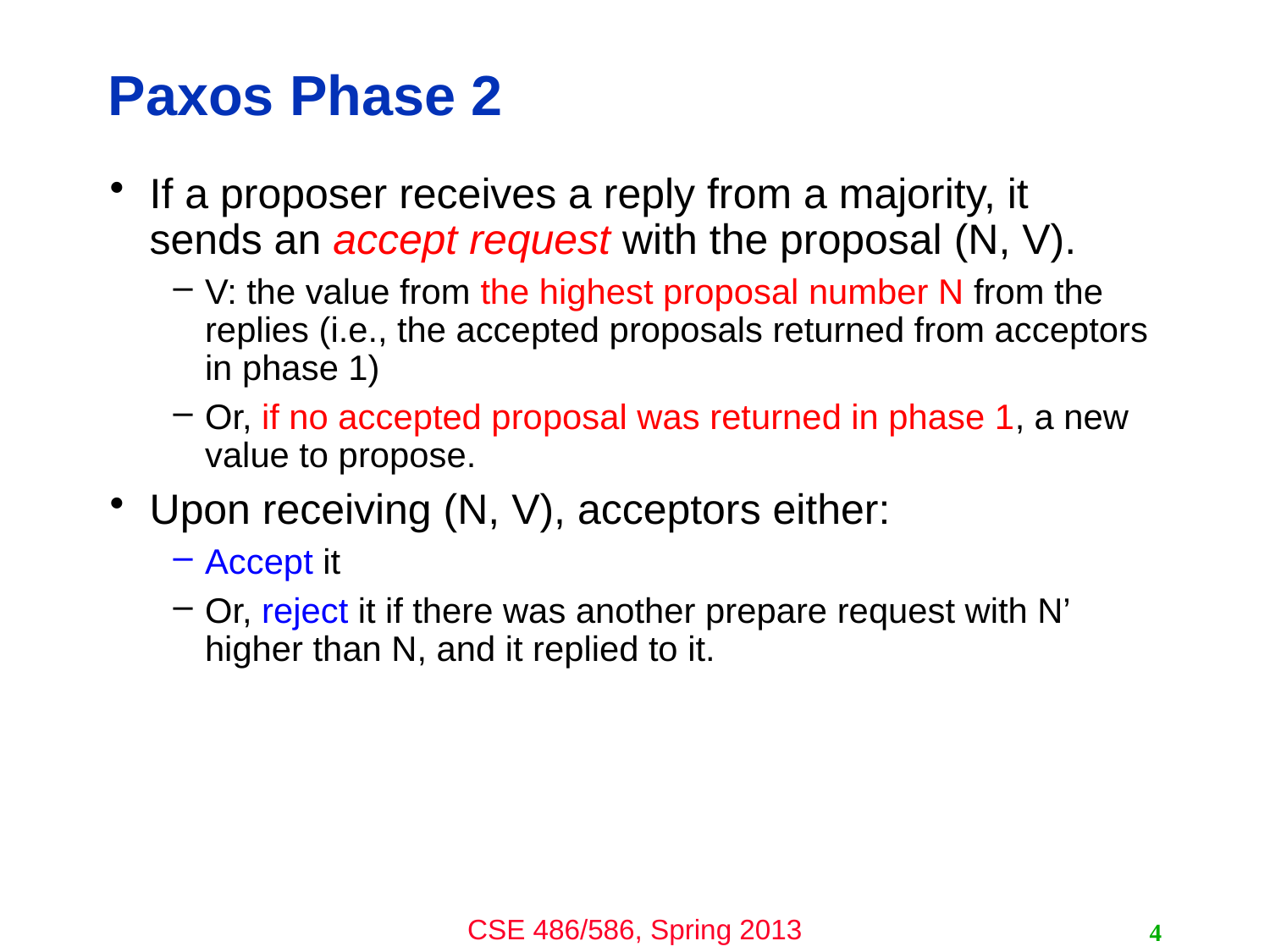

# Paxos Phase 2
If a proposer receives a reply from a majority, it sends an accept request with the proposal (N, V).
V: the value from the highest proposal number N from the replies (i.e., the accepted proposals returned from acceptors in phase 1)
Or, if no accepted proposal was returned in phase 1, a new value to propose.
Upon receiving (N, V), acceptors either:
Accept it
Or, reject it if there was another prepare request with N’ higher than N, and it replied to it.
4